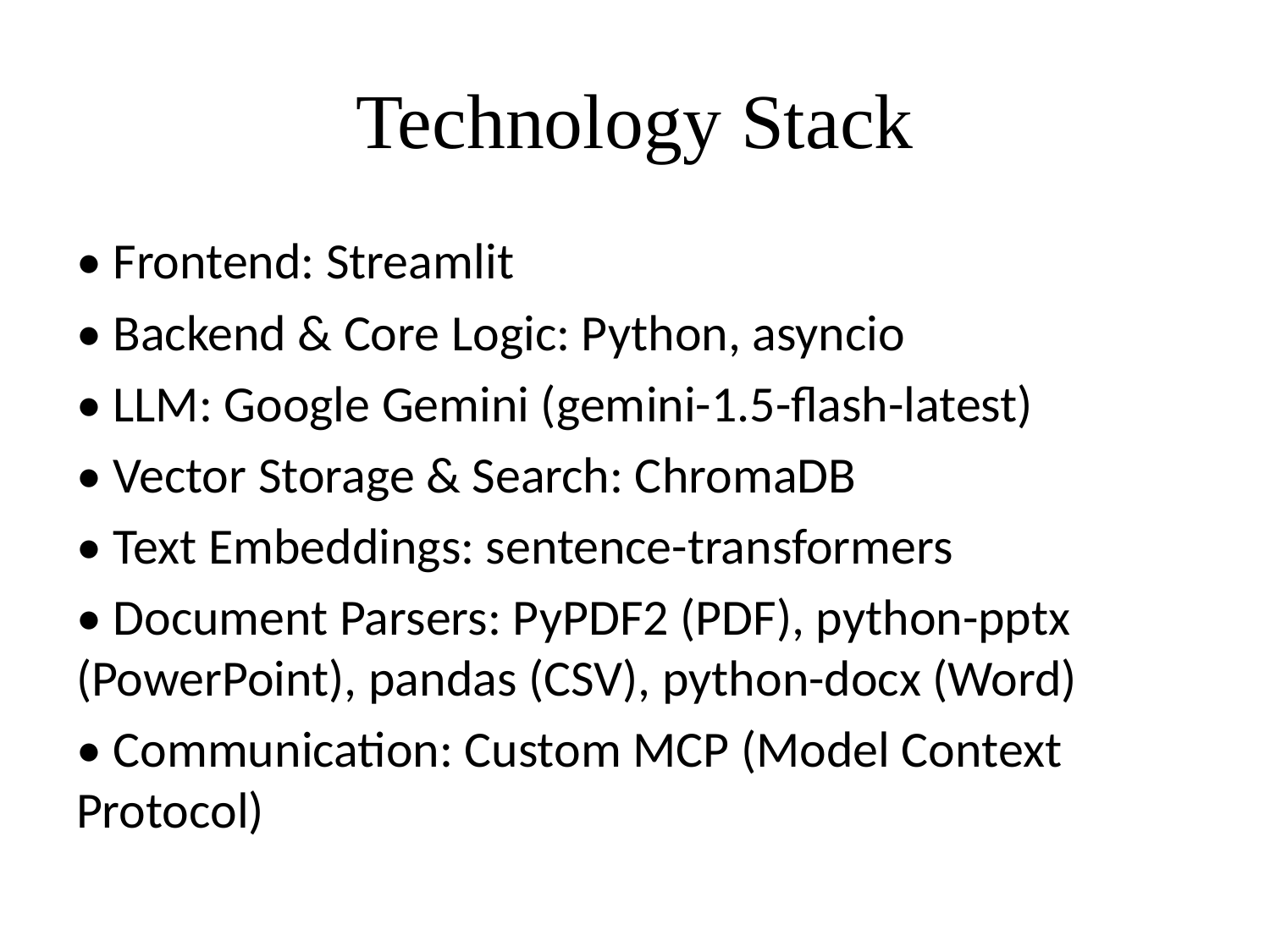

# Technology Stack
• Frontend: Streamlit
• Backend & Core Logic: Python, asyncio
• LLM: Google Gemini (gemini-1.5-flash-latest)
• Vector Storage & Search: ChromaDB
• Text Embeddings: sentence-transformers
• Document Parsers: PyPDF2 (PDF), python-pptx (PowerPoint), pandas (CSV), python-docx (Word)
• Communication: Custom MCP (Model Context Protocol)